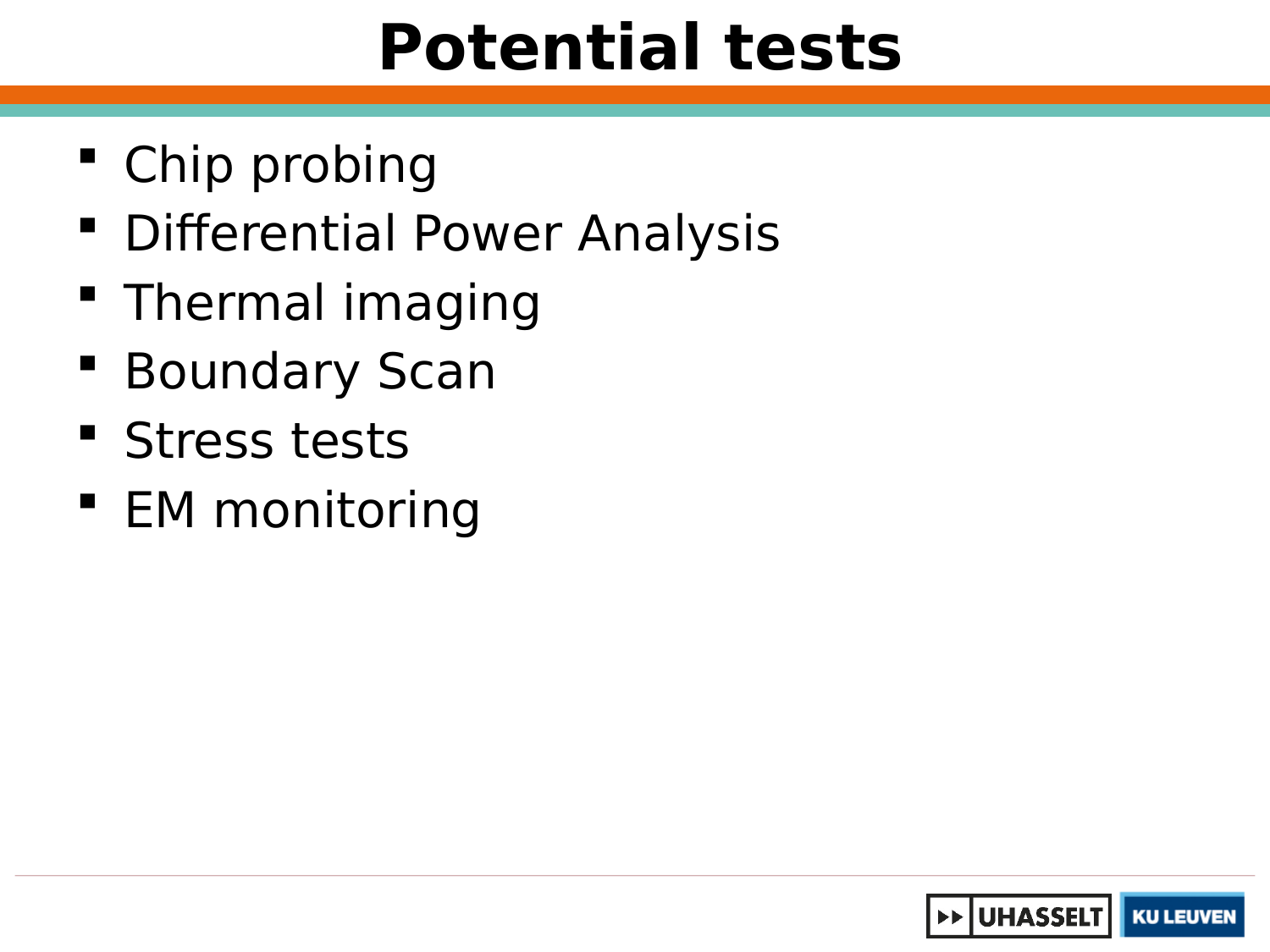

Potential tests
Chip probing
Differential Power Analysis
Thermal imaging
Boundary Scan
Stress tests
EM monitoring